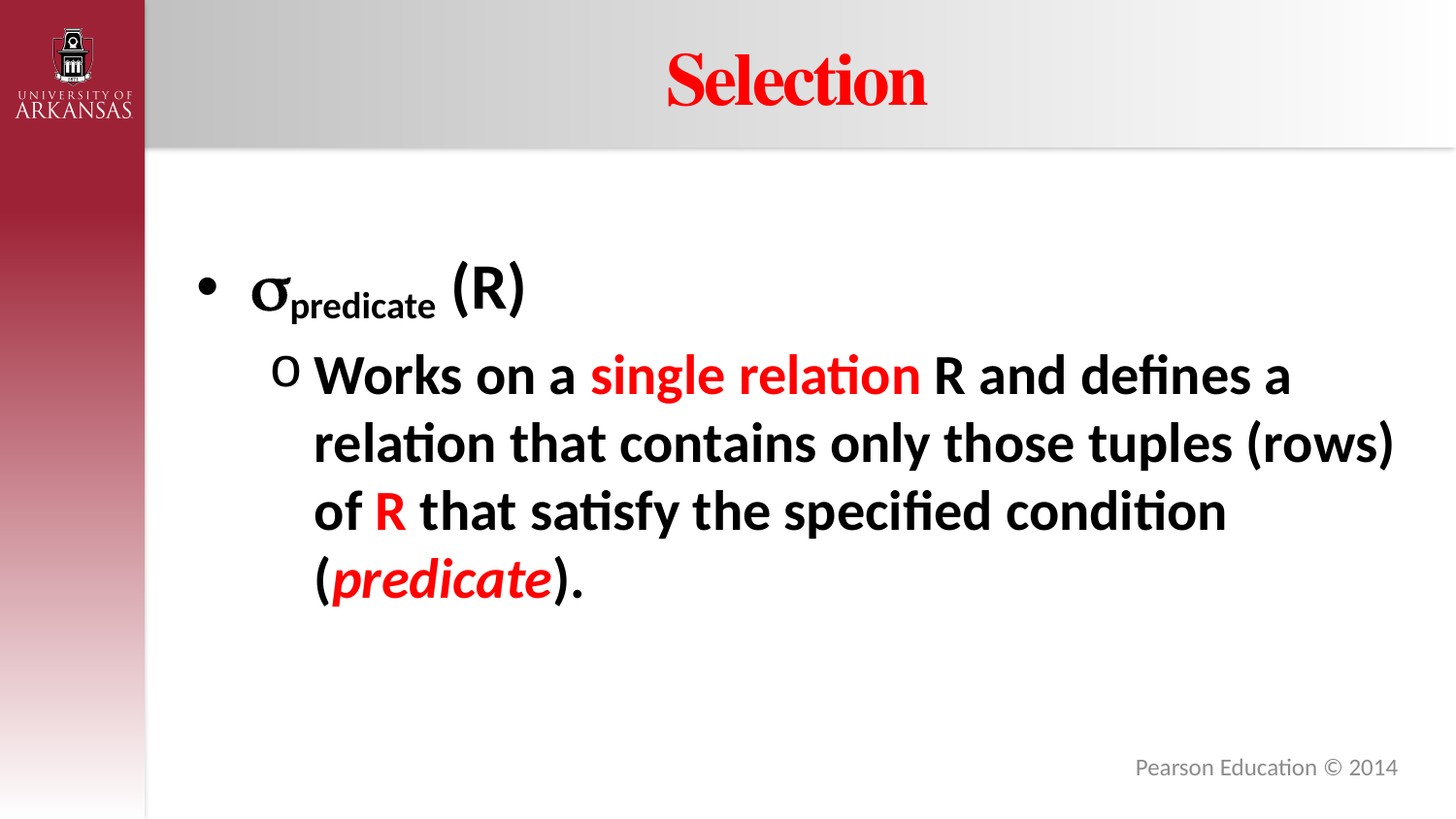

# Selection

σpredicate (R)
Works on a single relation R and defines a relation that contains only those tuples (rows) of R that satisfy the specified condition (predicate).

Pearson Education © 2014